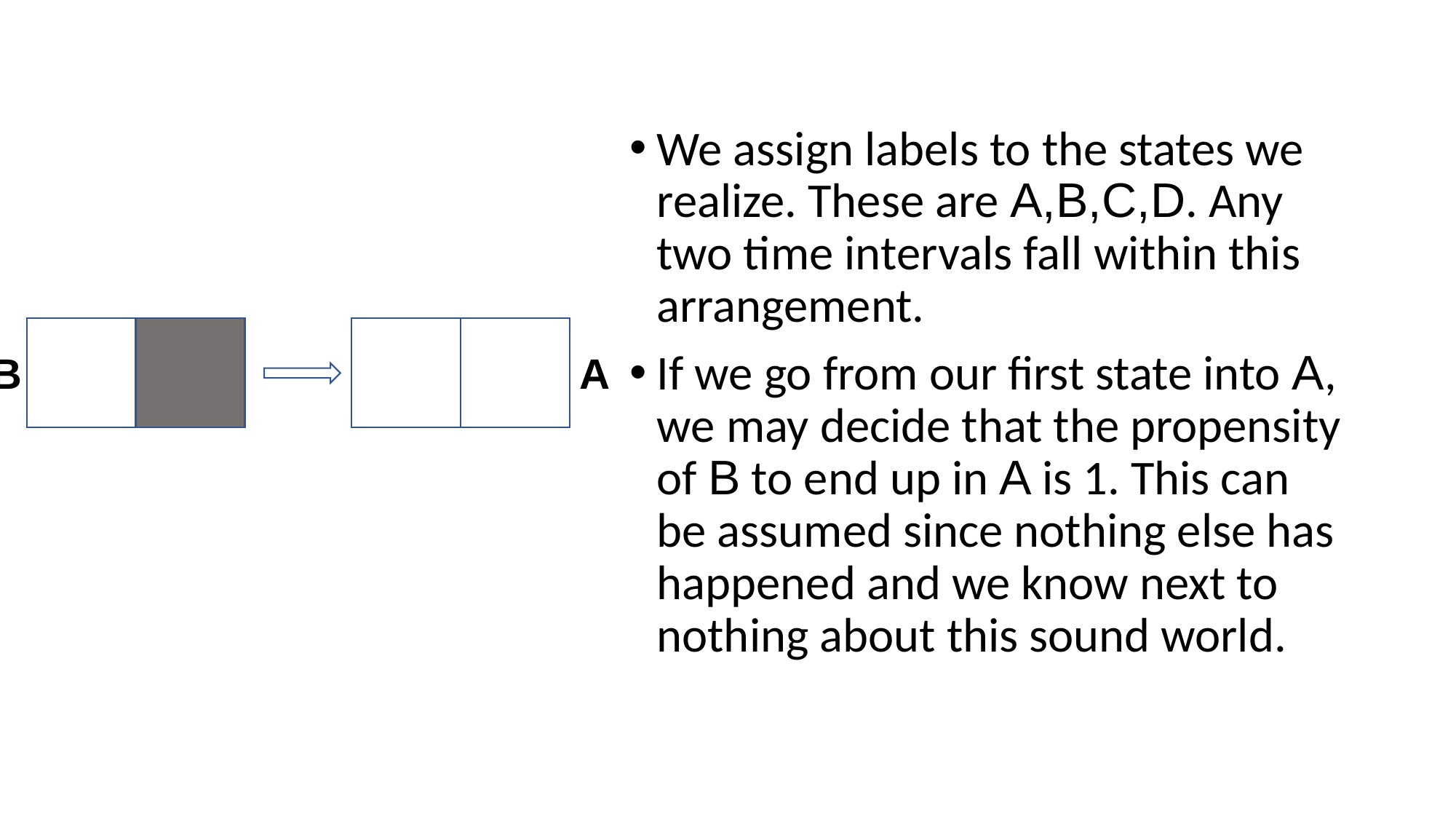

We assign labels to the states we realize. These are A,B,C,D. Any two time intervals fall within this arrangement.
If we go from our first state into A, we may decide that the propensity of B to end up in A is 1. This can be assumed since nothing else has happened and we know next to nothing about this sound world.

B
A